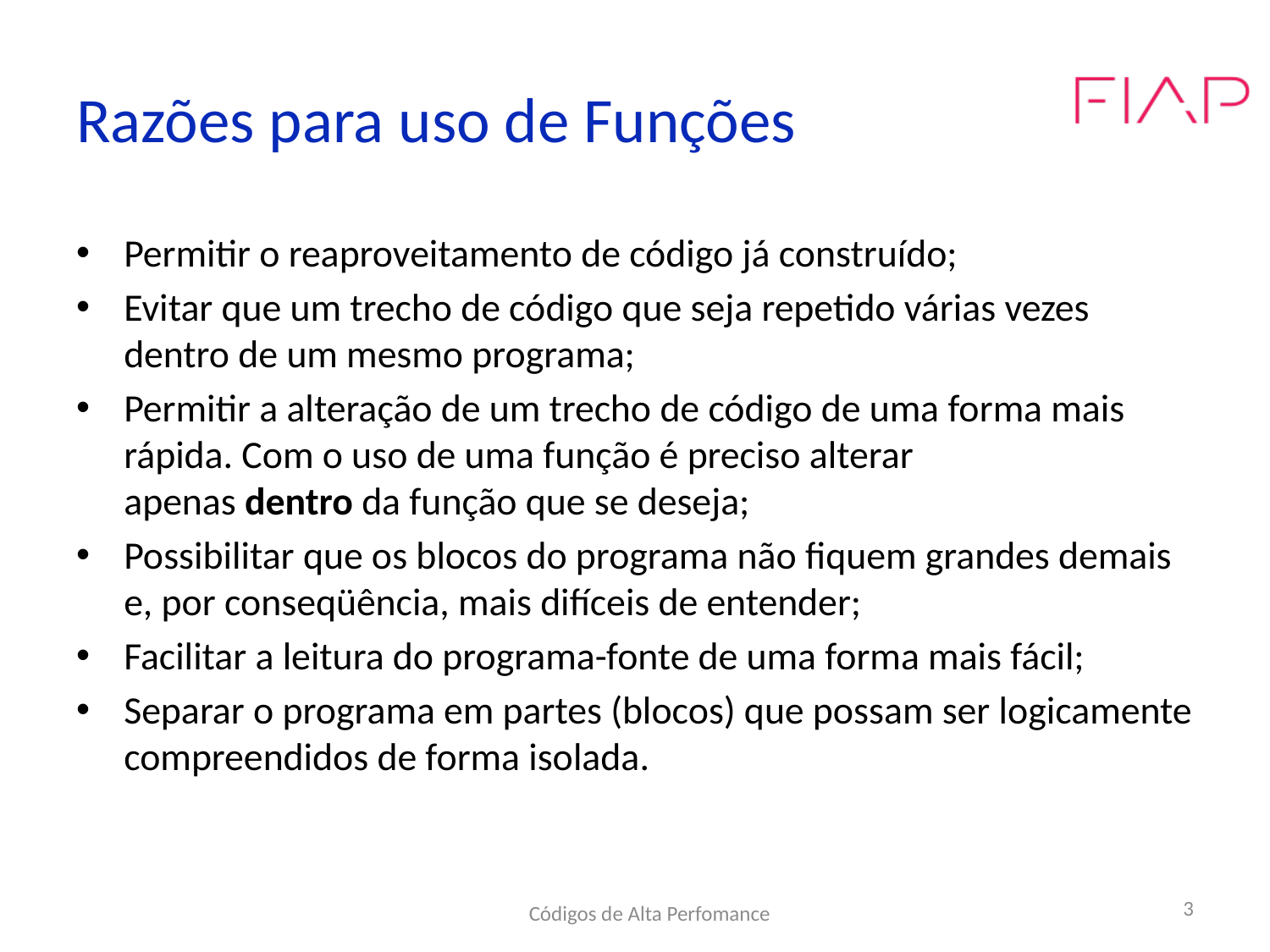

# Razões para uso de Funções
Permitir o reaproveitamento de código já construído;
Evitar que um trecho de código que seja repetido várias vezes dentro de um mesmo programa;
Permitir a alteração de um trecho de código de uma forma mais rápida. Com o uso de uma função é preciso alterar apenas dentro da função que se deseja;
Possibilitar que os blocos do programa não fiquem grandes demais e, por conseqüência, mais difíceis de entender;
Facilitar a leitura do programa-fonte de uma forma mais fácil;
Separar o programa em partes (blocos) que possam ser logicamente compreendidos de forma isolada.

Códigos de Alta Perfomance
3